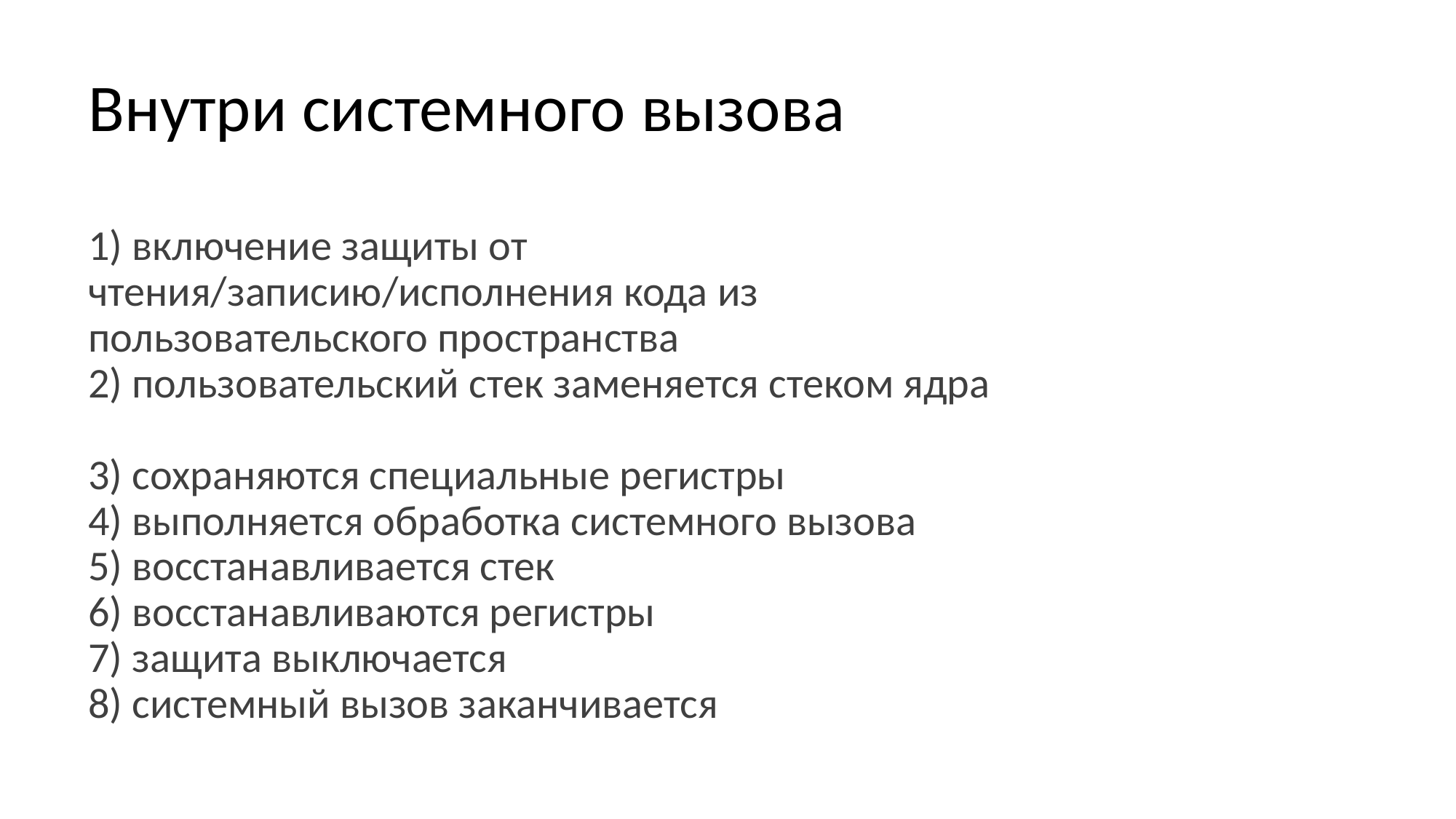

# Внутри системного вызова
1) включение защиты от чтения/записию/исполнения кода из пользовательского пространства
2) пользовательский стек заменяется стеком ядра
3) сохраняются специальные регистры
4) выполняется обработка системного вызова
5) восстанавливается стек
6) восстанавливаются регистры
7) защита выключается
8) системный вызов заканчивается